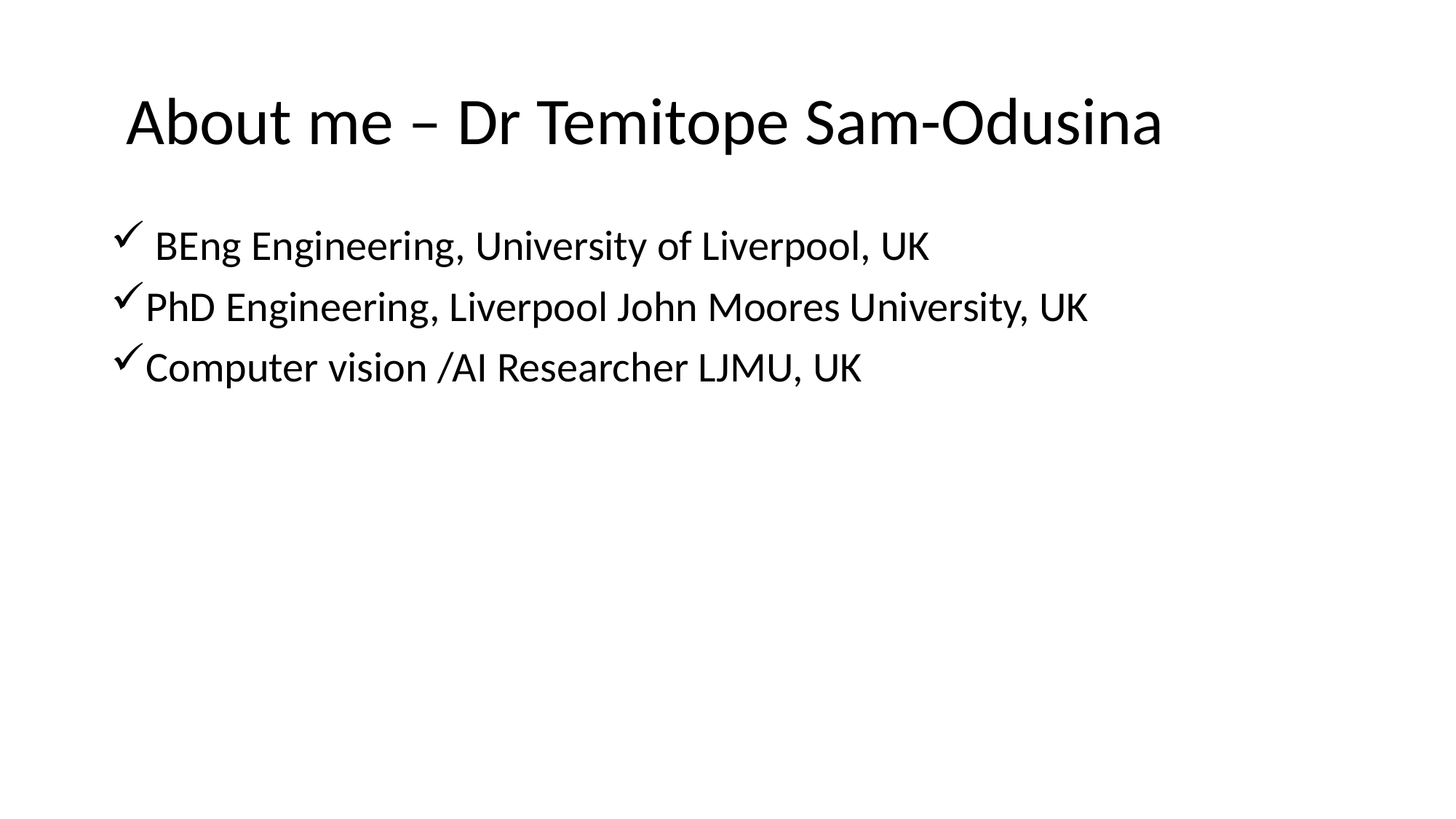

# About me – Dr Temitope Sam-Odusina
 BEng Engineering, University of Liverpool, UK
PhD Engineering, Liverpool John Moores University, UK
Computer vision /AI Researcher LJMU, UK